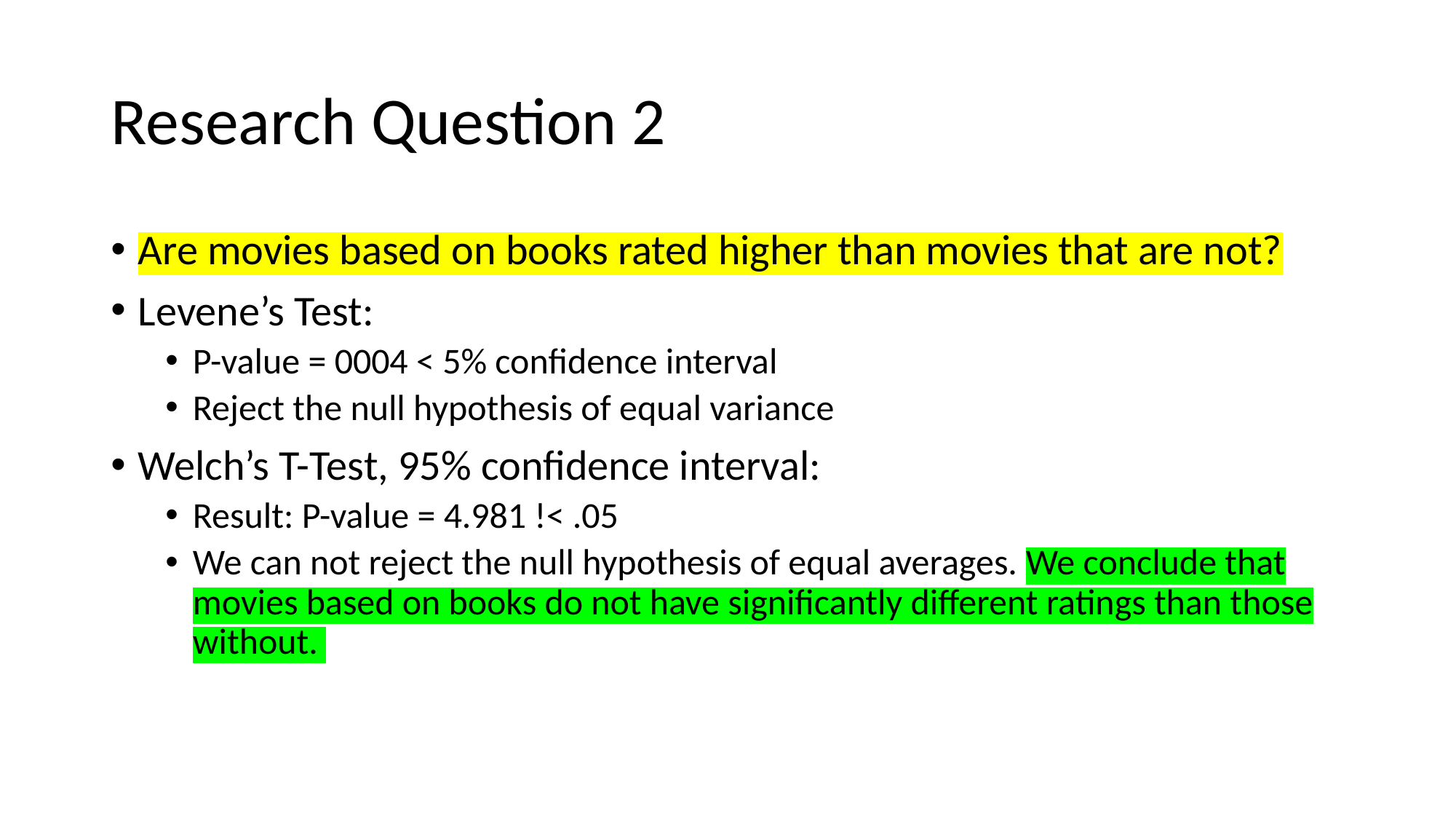

# Research Question 2
Are movies based on books rated higher than movies that are not?
Levene’s Test:
P-value = 0004 < 5% confidence interval
Reject the null hypothesis of equal variance
Welch’s T-Test, 95% confidence interval:
Result: P-value = 4.981 !< .05
We can not reject the null hypothesis of equal averages. We conclude that movies based on books do not have significantly different ratings than those without.